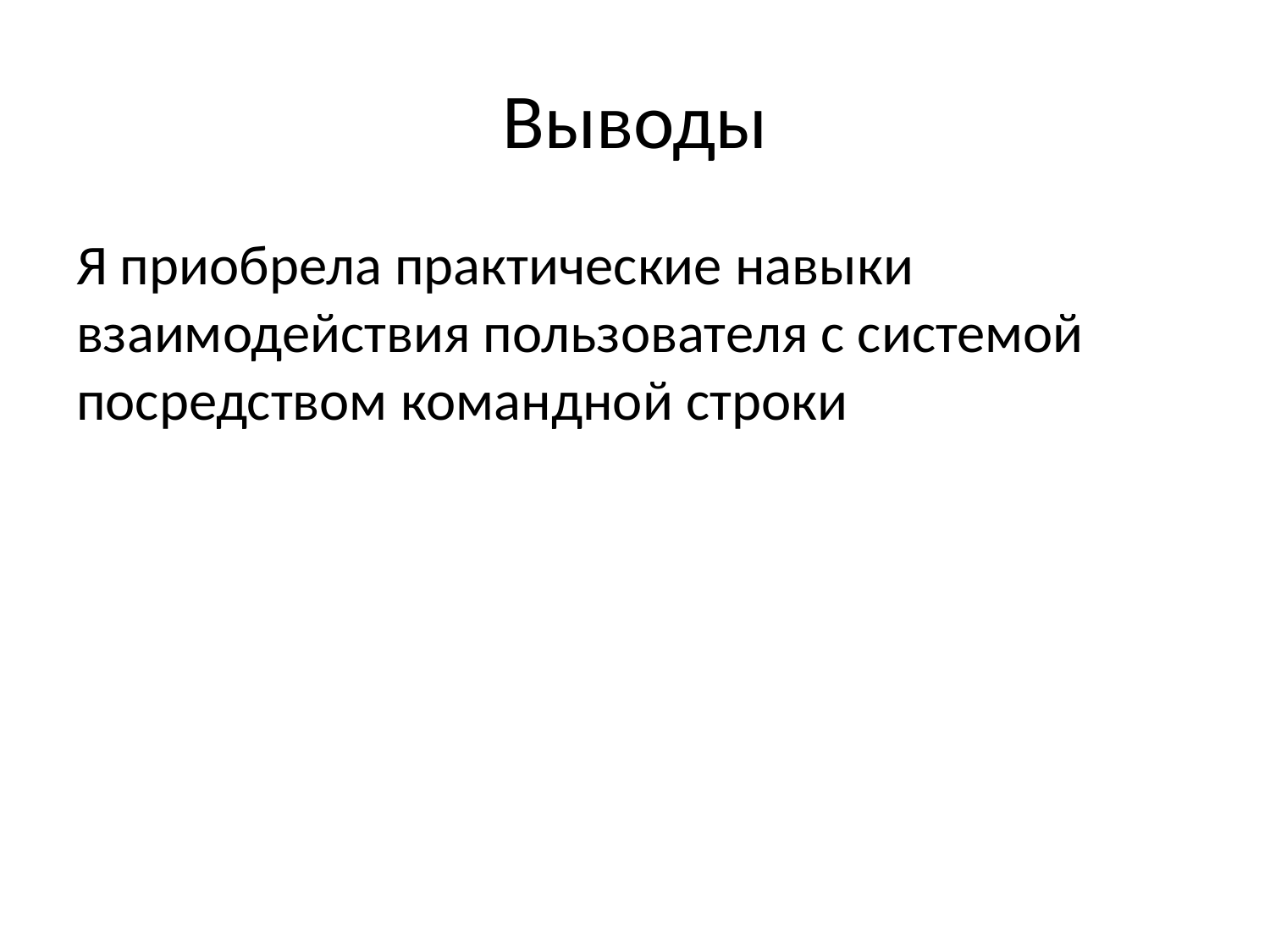

# Выводы
Я приобрела практические навыки взаимодействия пользователя с системой посредством командной строки